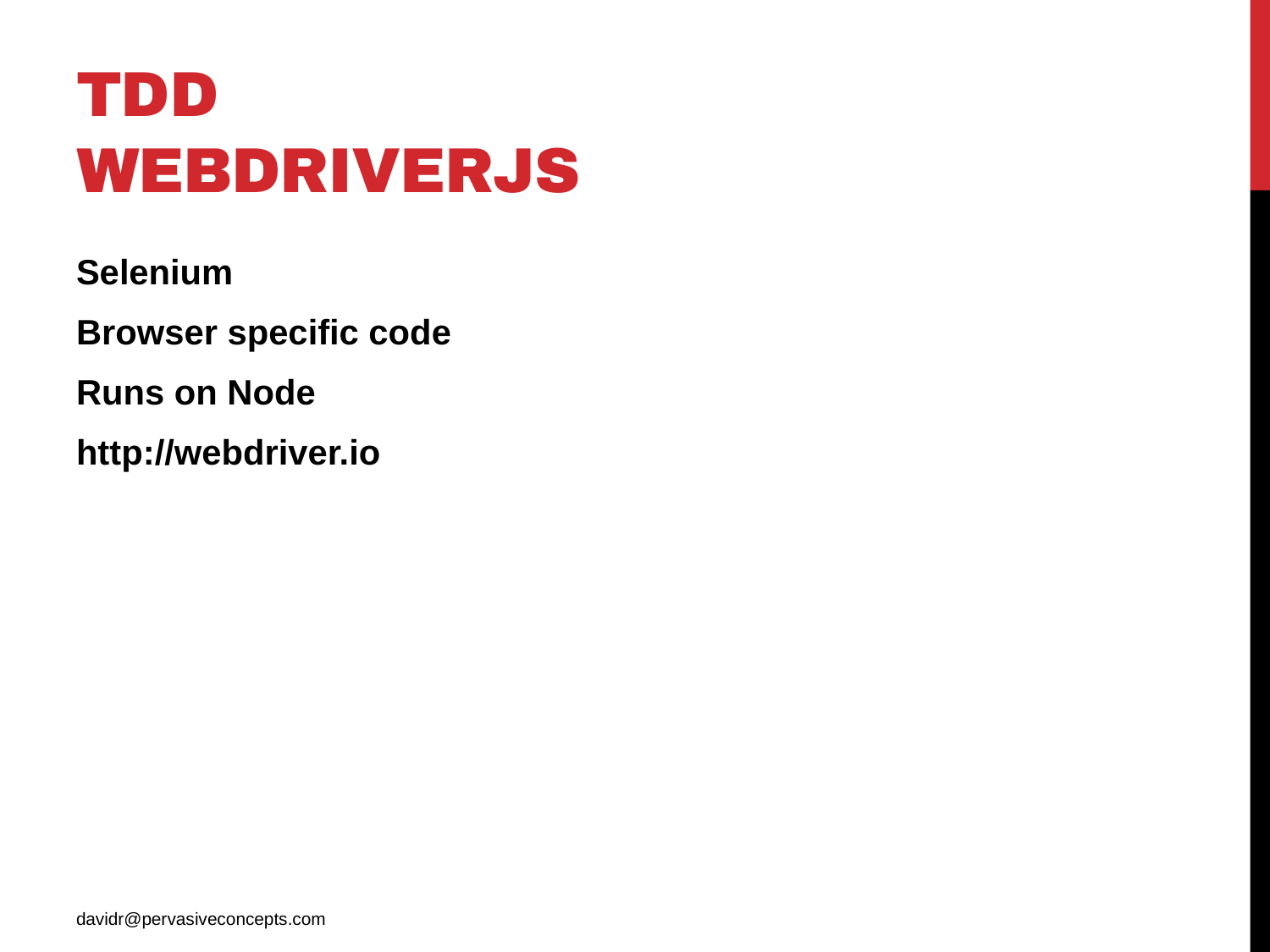

# TDD webdriverjs
Selenium
Browser specific code
Runs on Node
http://webdriver.io

davidr@pervasiveconcepts.com